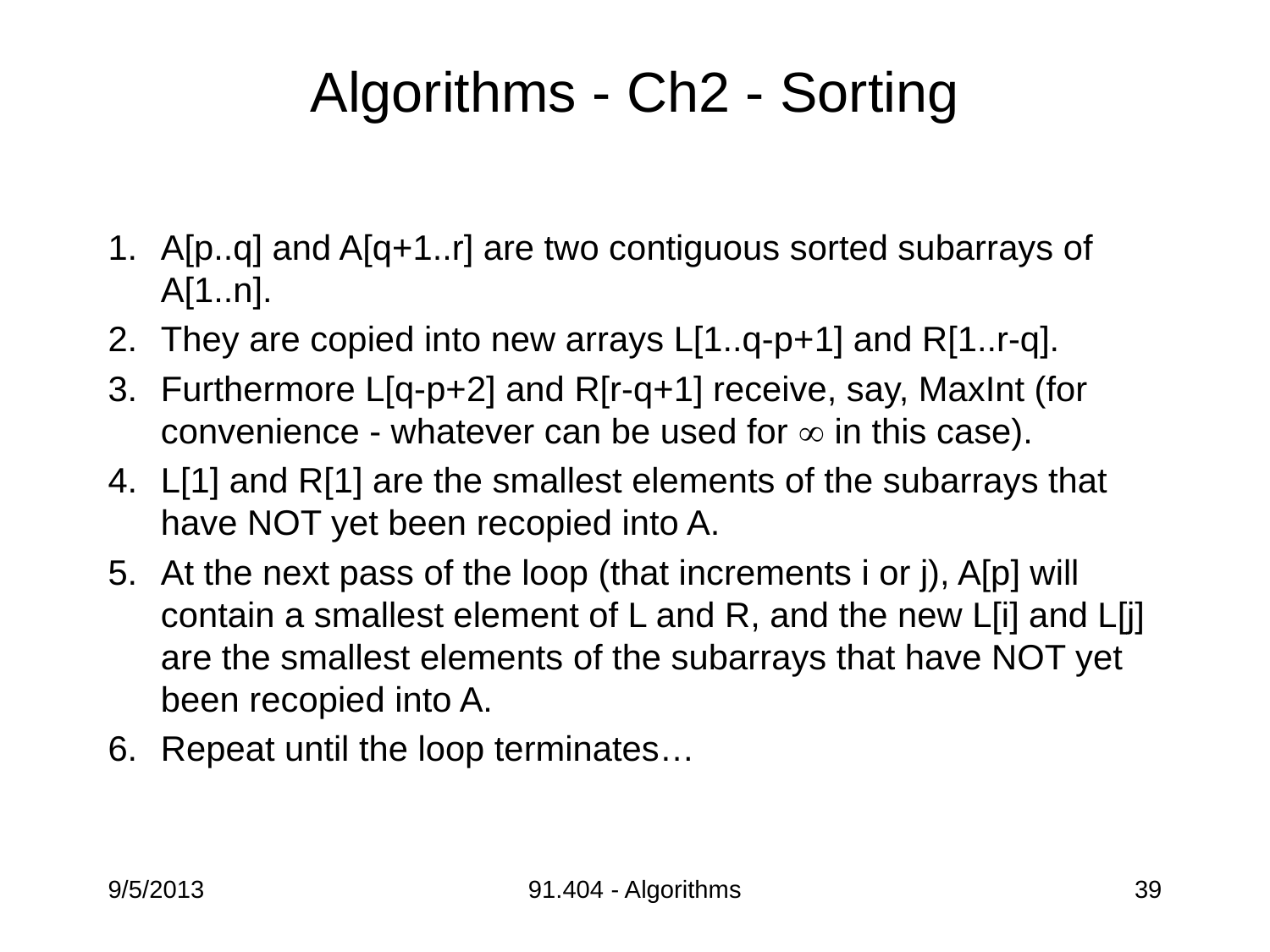

# Algorithms - Ch2 - Sorting

A[p..q] and A[q+1..r] are two contiguous sorted subarrays of A[1..n].
They are copied into new arrays L[1..q-p+1] and R[1..r-q].
Furthermore L[q-p+2] and R[r-q+1] receive, say, MaxInt (for convenience - whatever can be used for ∞ in this case).
L[1] and R[1] are the smallest elements of the subarrays that have NOT yet been recopied into A.
At the next pass of the loop (that increments i or j), A[p] will contain a smallest element of L and R, and the new L[i] and L[j] are the smallest elements of the subarrays that have NOT yet been recopied into A.
Repeat until the loop terminates…

9/5/2013
91.404 - Algorithms
39